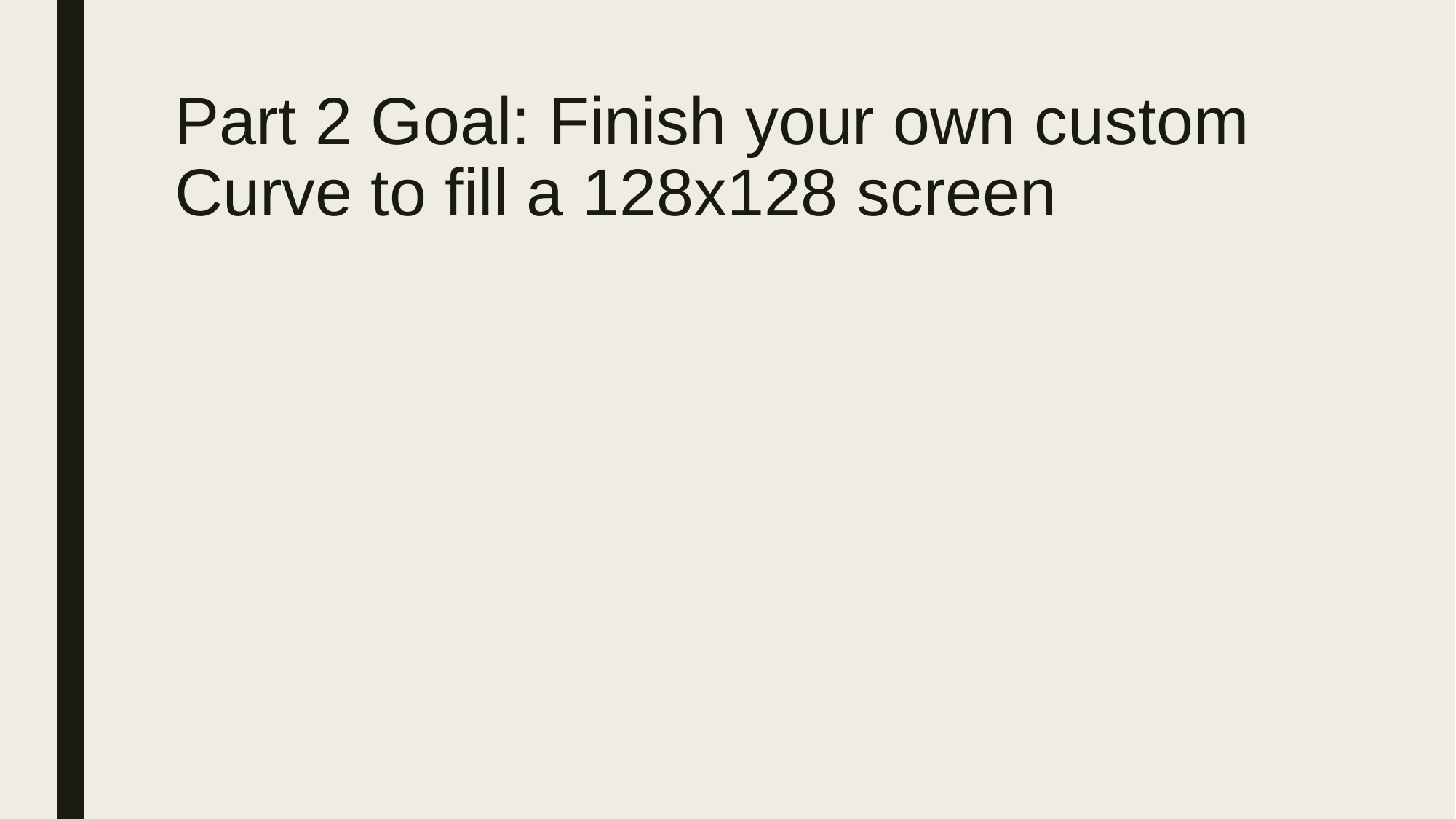

# Part 2 Goal: Finish your own custom Curve to fill a 128x128 screen